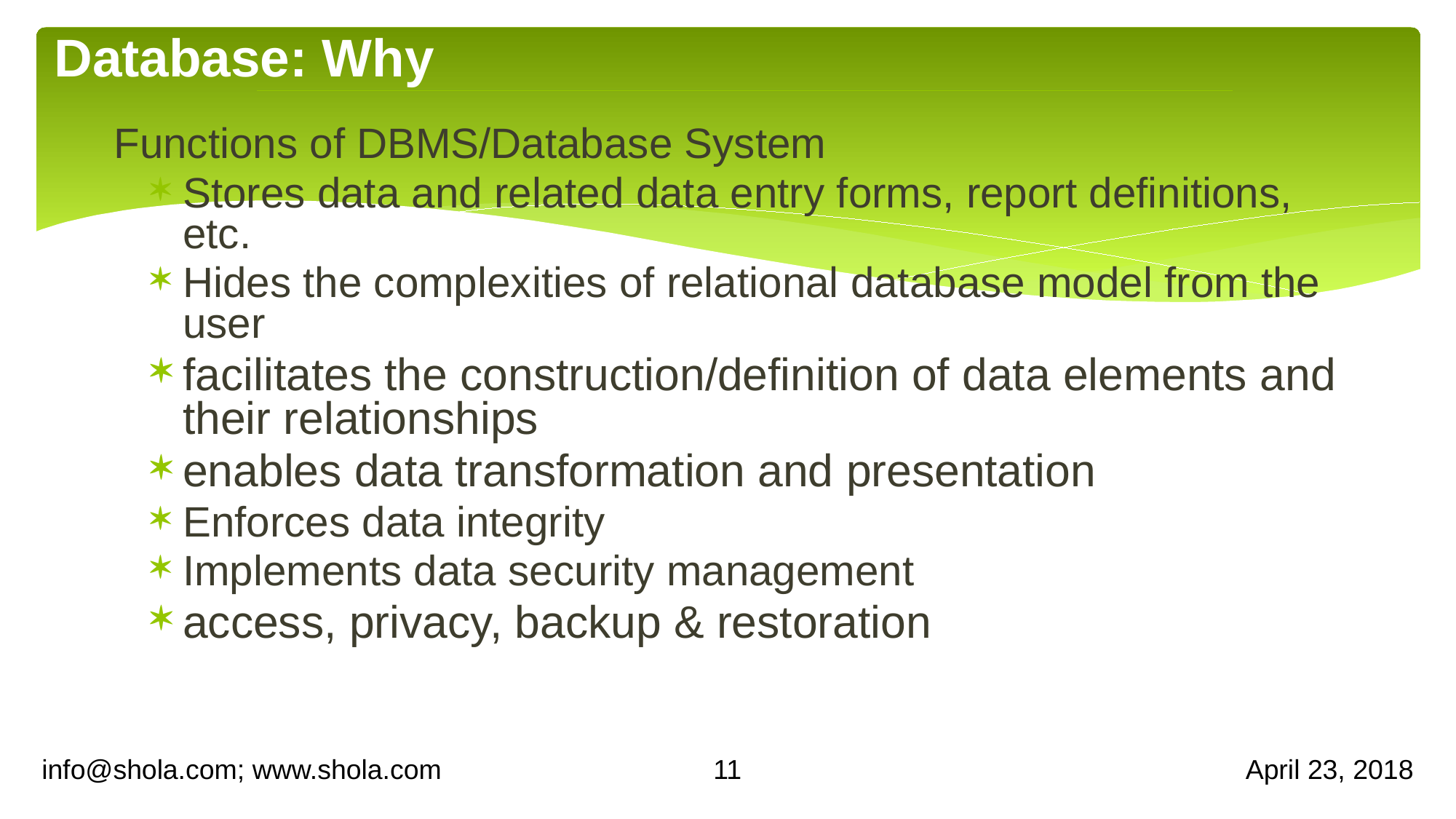

# Database: Why
Functions of DBMS/Database System
Stores data and related data entry forms, report definitions, etc.
Hides the complexities of relational database model from the user
facilitates the construction/definition of data elements and their relationships
enables data transformation and presentation
Enforces data integrity
Implements data security management
access, privacy, backup & restoration
11
info@shola.com; www.shola.com
April 23, 2018